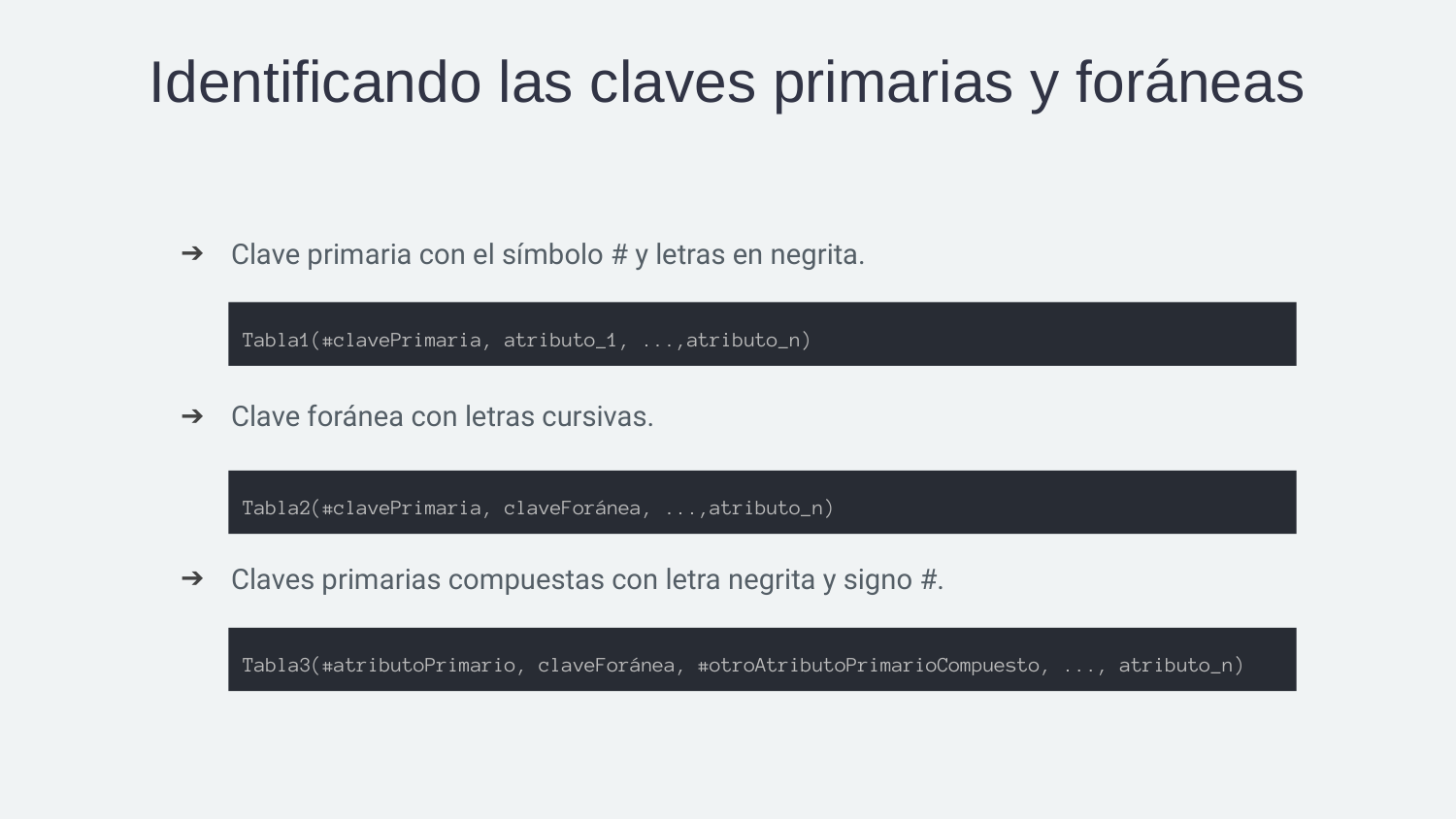

# Identificando las claves primarias y foráneas
Clave primaria con el símbolo # y letras en negrita.

Clave foránea con letras cursivas.

Claves primarias compuestas con letra negrita y signo #.
Tabla1(#clavePrimaria, atributo_1, ...,atributo_n)
Tabla2(#clavePrimaria, claveForánea, ...,atributo_n)
Tabla3(#atributoPrimario, claveForánea, #otroAtributoPrimarioCompuesto, ..., atributo_n)